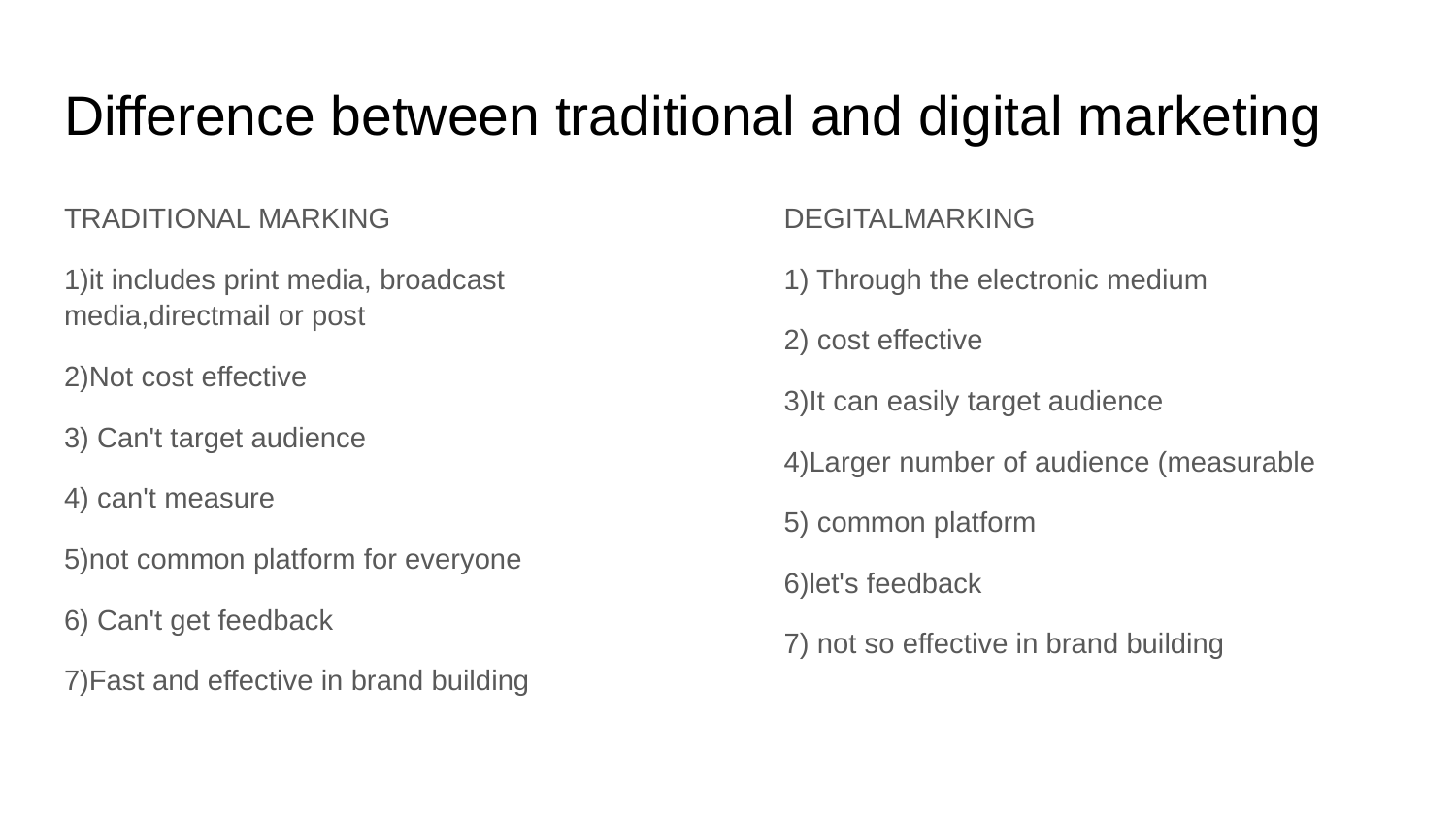

# Difference between traditional and digital marketing
TRADITIONAL MARKING
1)it includes print media, broadcast media,directmail or post
2)Not cost effective
3) Can't target audience
4) can't measure
5)not common platform for everyone
6) Can't get feedback
7)Fast and effective in brand building
DEGITALMARKING
1) Through the electronic medium
2) cost effective
3)It can easily target audience
4)Larger number of audience (measurable
5) common platform
6)let's feedback
7) not so effective in brand building